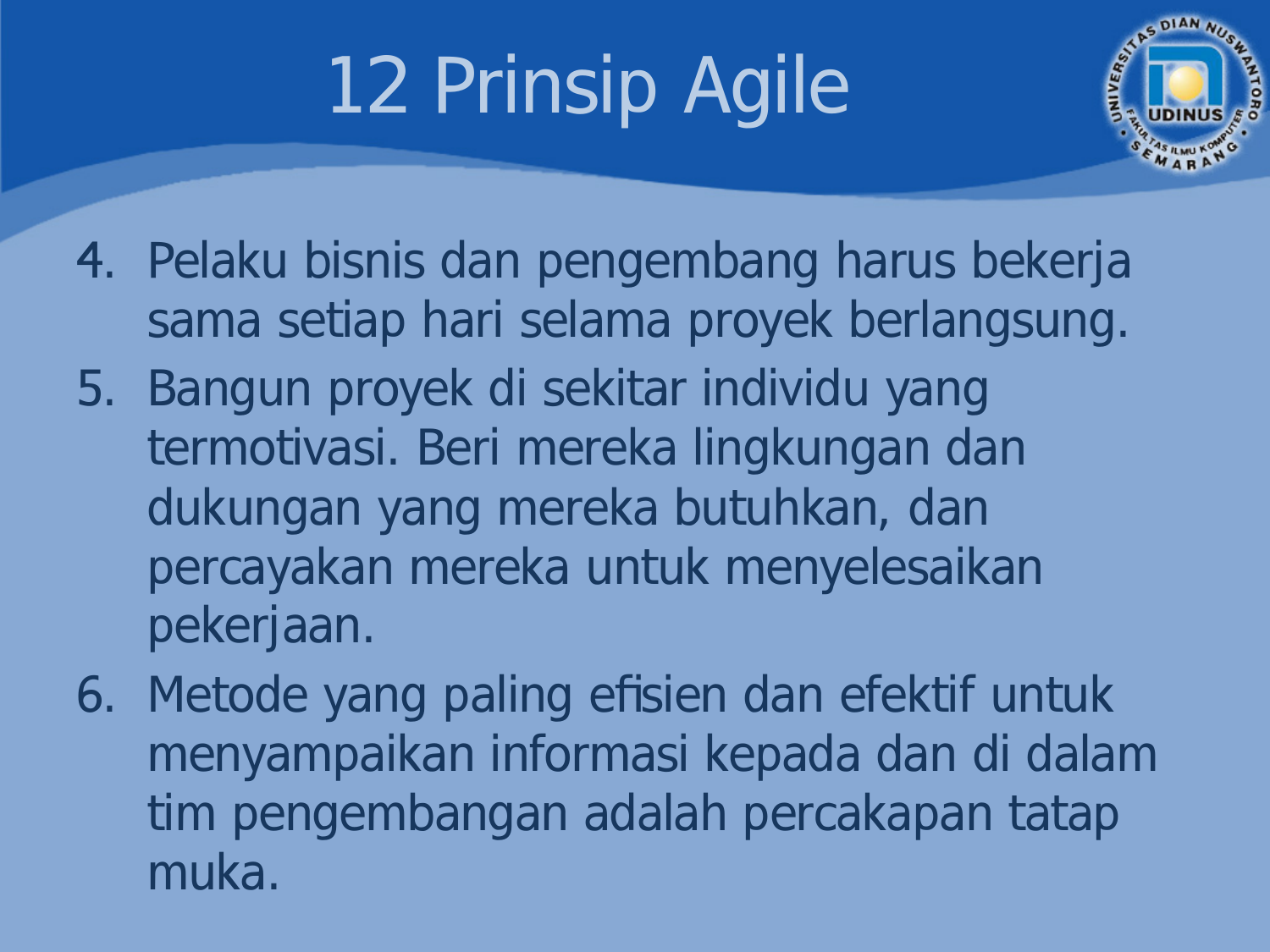

# 12 Prinsip Agile
Pelaku bisnis dan pengembang harus bekerja sama setiap hari selama proyek berlangsung.
Bangun proyek di sekitar individu yang termotivasi. Beri mereka lingkungan dan dukungan yang mereka butuhkan, dan percayakan mereka untuk menyelesaikan pekerjaan.
Metode yang paling efisien dan efektif untuk menyampaikan informasi kepada dan di dalam tim pengembangan adalah percakapan tatap muka.